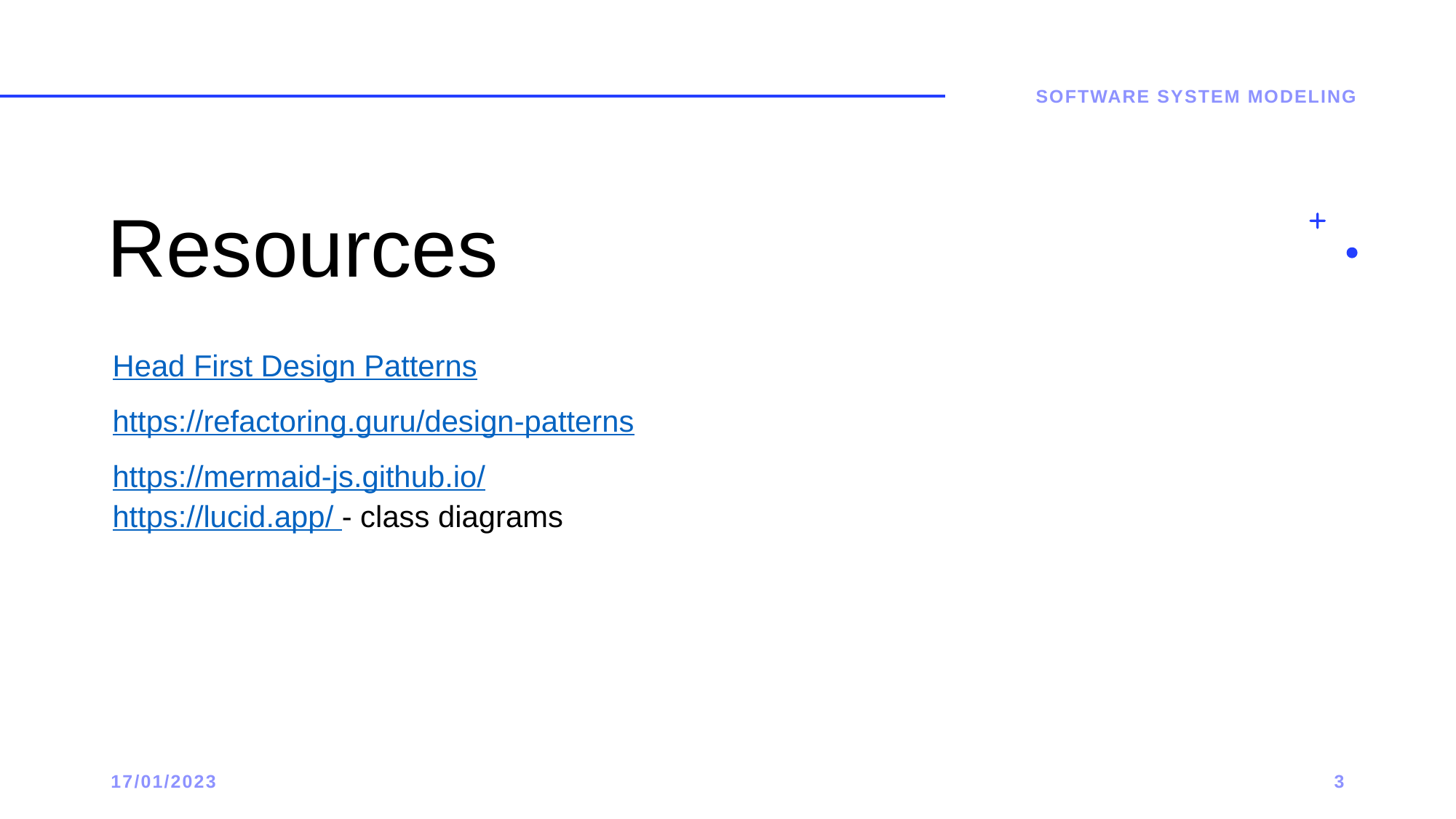

Software System Modeling
# Resources
Head First Design Patterns
https://refactoring.guru/design-patterns
https://mermaid-js.github.io/
https://lucid.app/ - class diagrams
17/01/2023
3